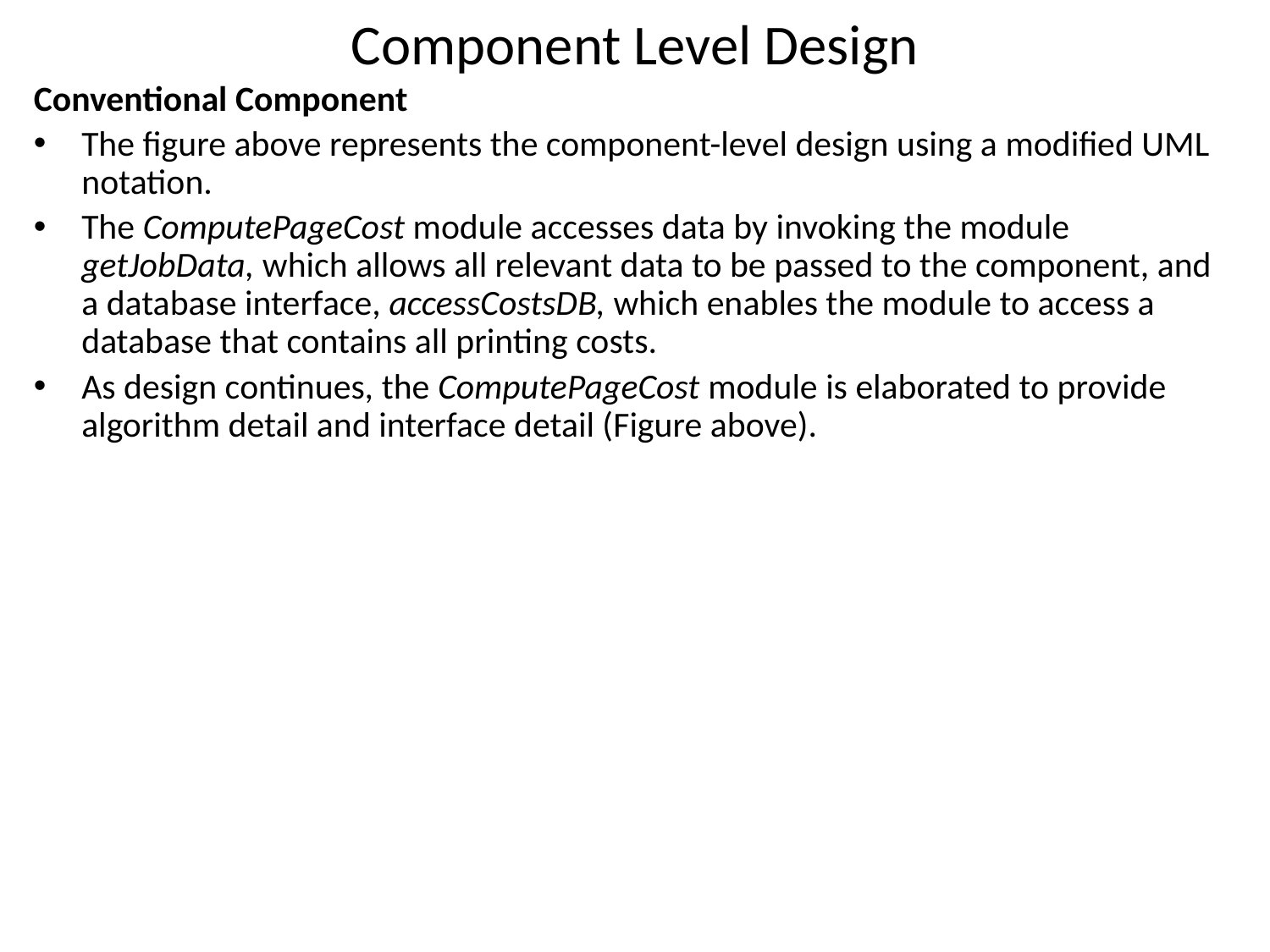

# Component Level Design
Conventional Component
The figure above represents the component-level design using a modified UML notation.
The ComputePageCost module accesses data by invoking the module getJobData, which allows all relevant data to be passed to the component, and a database interface, accessCostsDB, which enables the module to access a database that contains all printing costs.
As design continues, the ComputePageCost module is elaborated to provide algorithm detail and interface detail (Figure above).